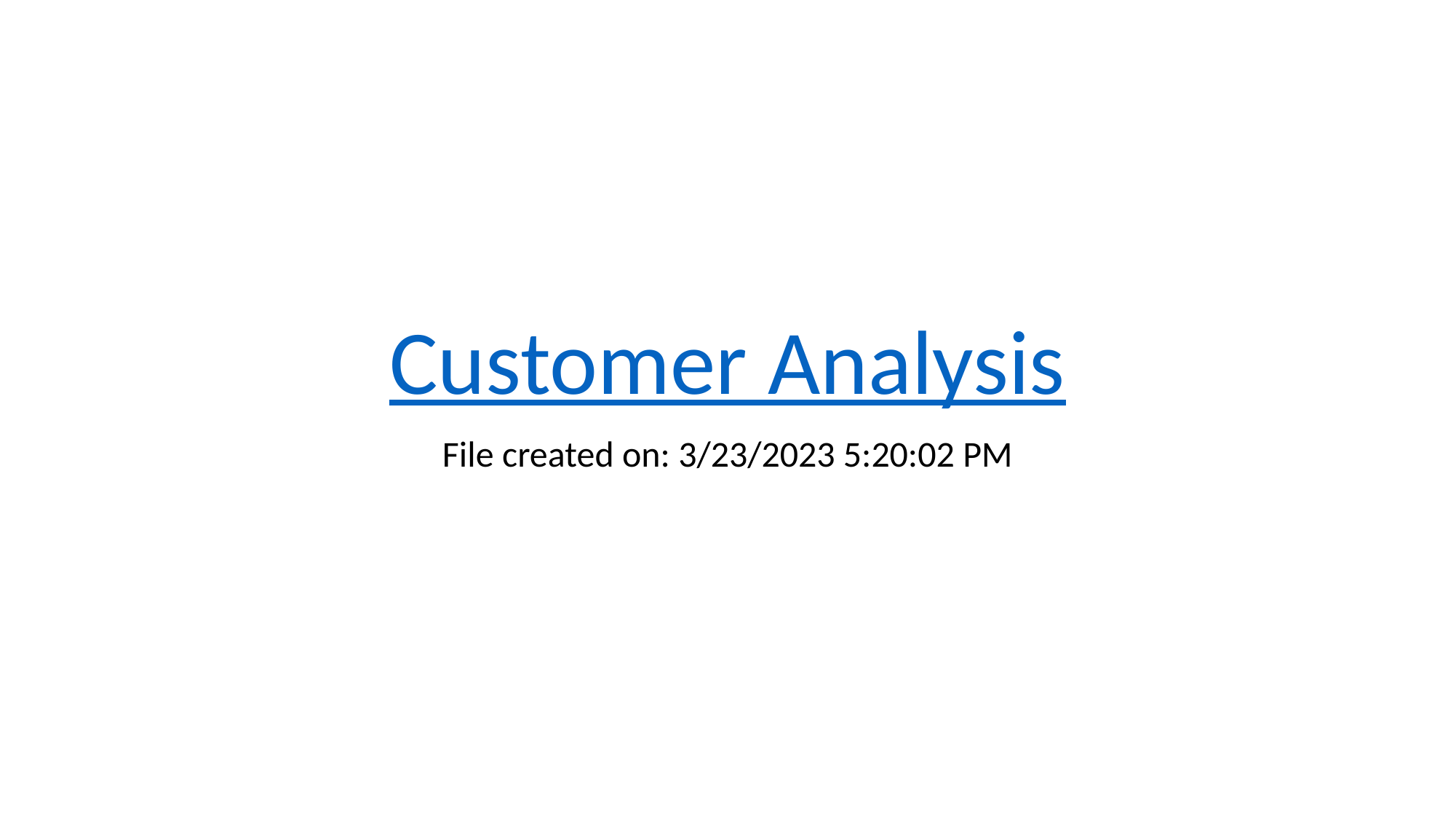

# Customer Analysis
File created on: 3/23/2023 5:20:02 PM